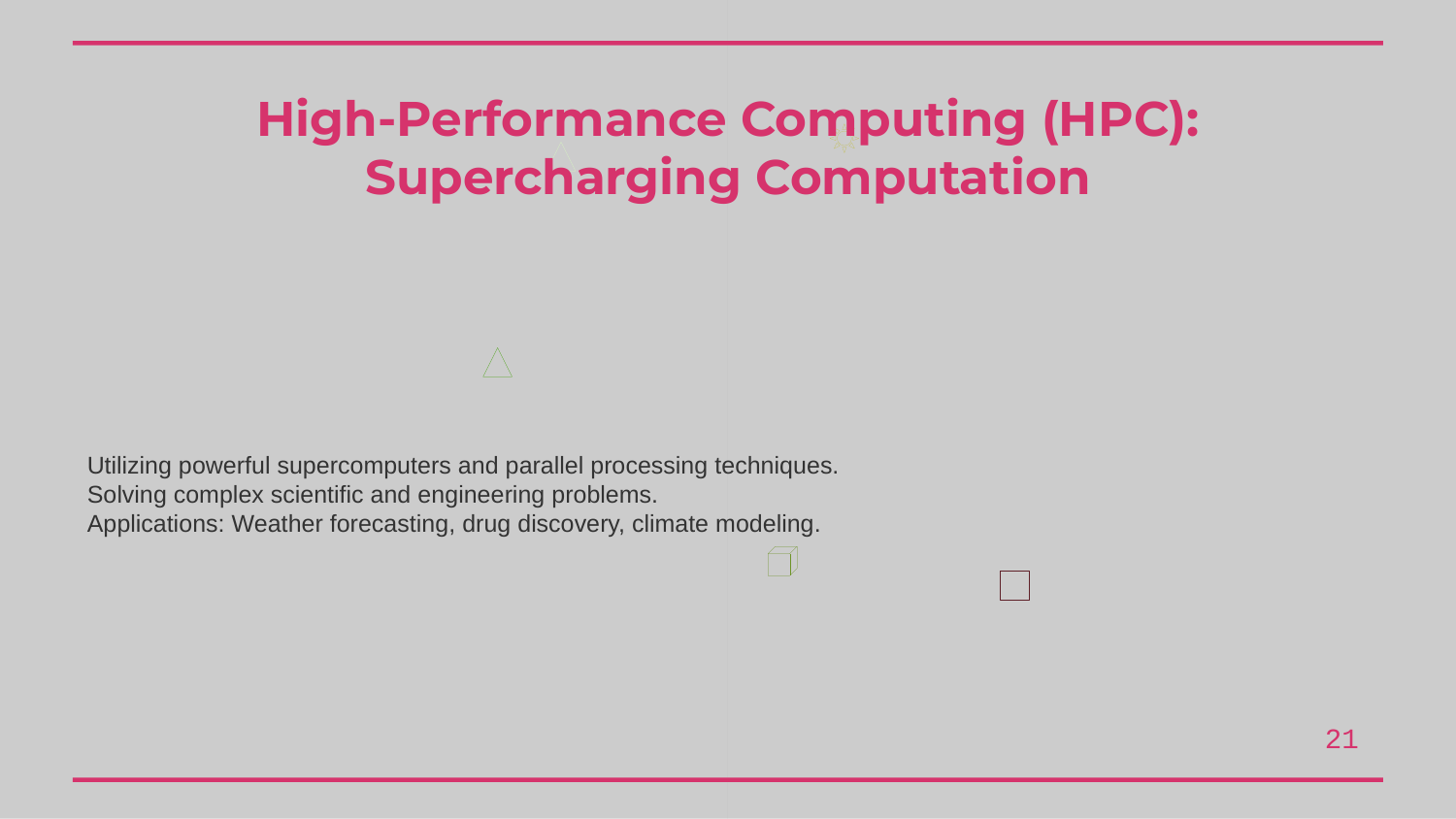

High-Performance Computing (HPC): Supercharging Computation

Utilizing powerful supercomputers and parallel processing techniques.
Solving complex scientific and engineering problems.
Applications: Weather forecasting, drug discovery, climate modeling.

21